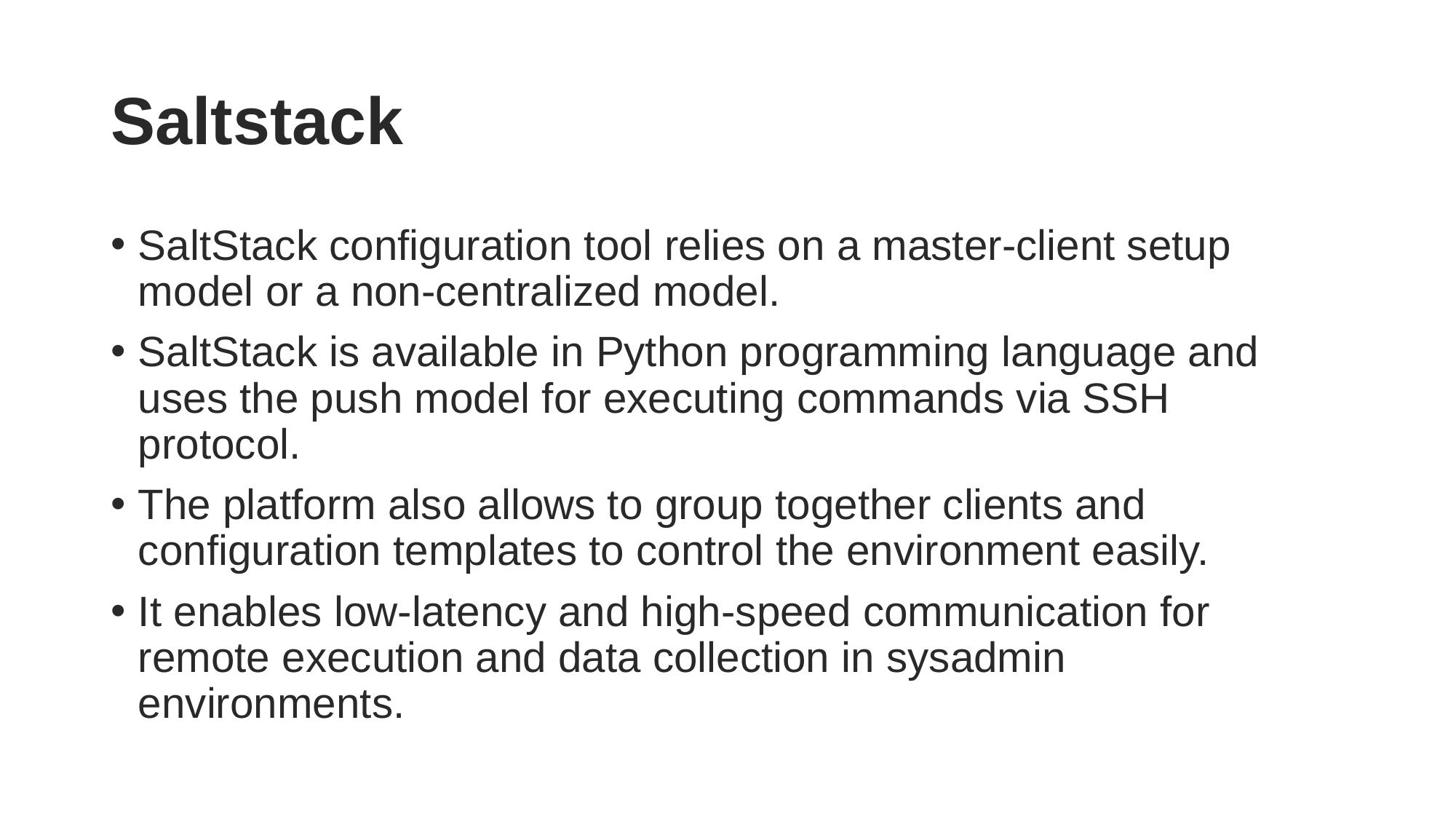

# Saltstack
SaltStack configuration tool relies on a master-client setup model or a non-centralized model.
SaltStack is available in Python programming language and uses the push model for executing commands via SSH protocol.
The platform also allows to group together clients and configuration templates to control the environment easily.
It enables low-latency and high-speed communication for remote execution and data collection in sysadmin environments.